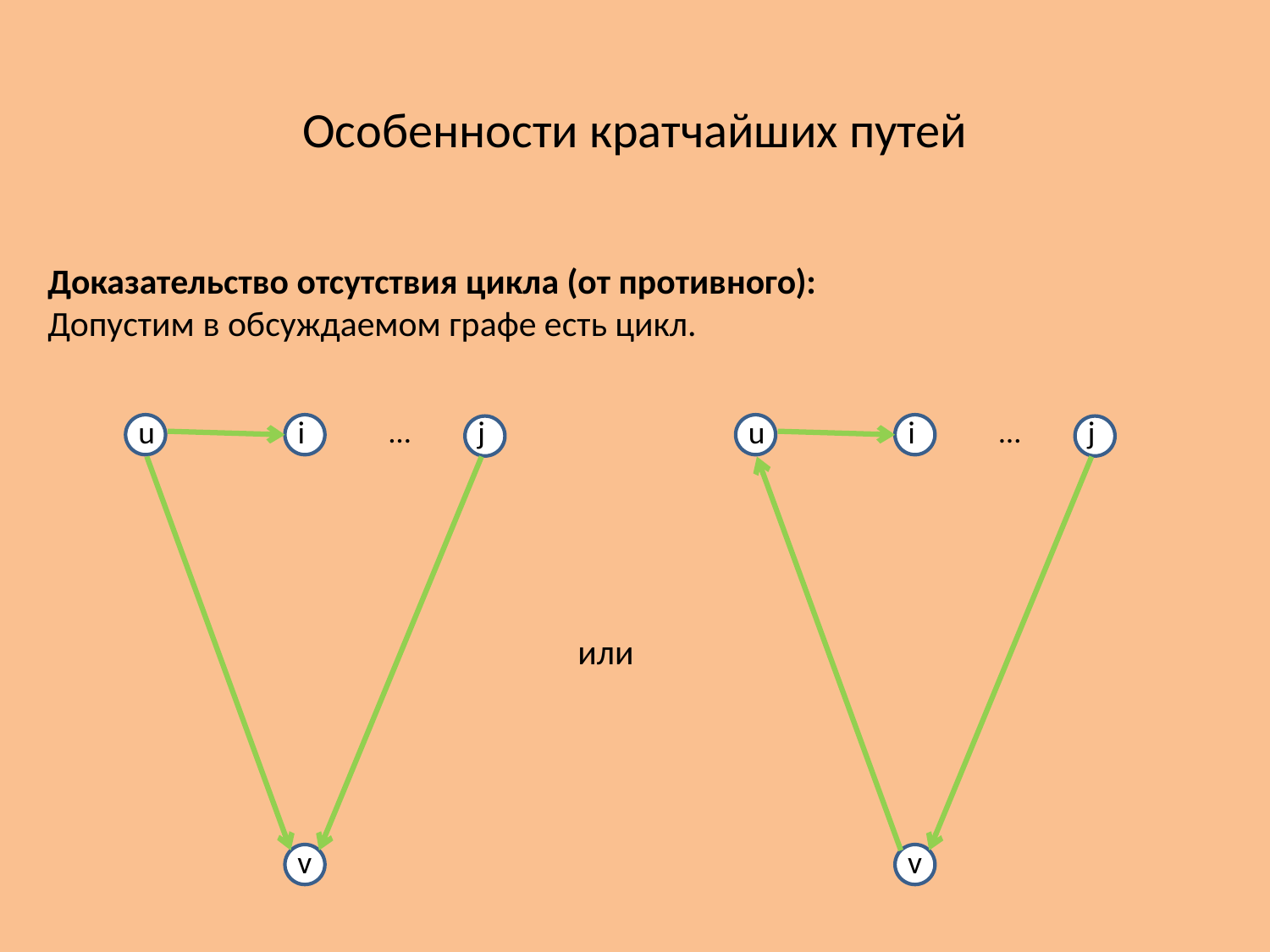

Особенности кратчайших путей
Доказательство отсутствия цикла (от противного):
Допустим в обсуждаемом графе есть цикл.
u
i
…
j
u
i
…
j

или
v
v